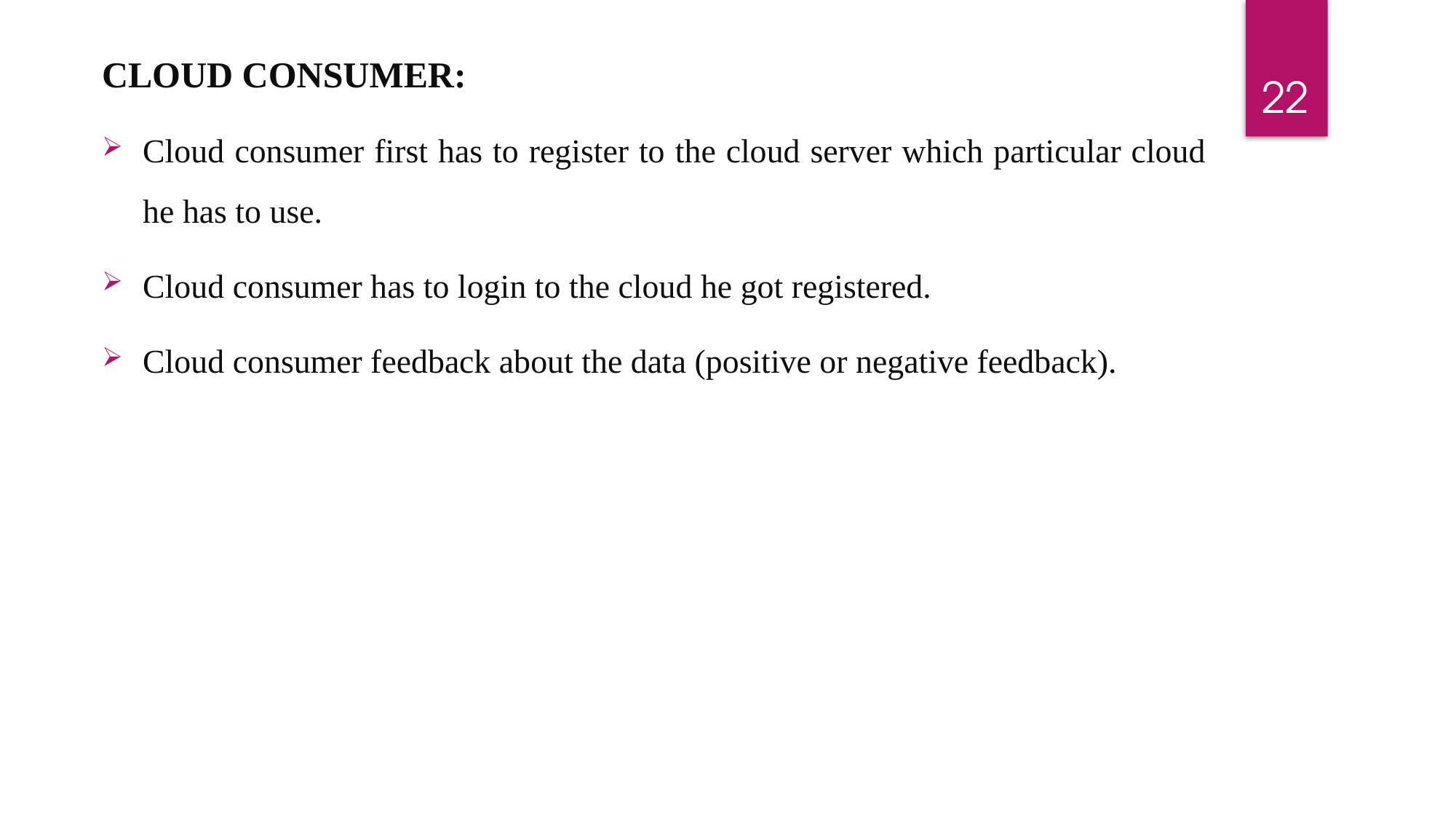

22
CLOUD CONSUMER:
Cloud consumer first has to register to the cloud server which particular cloud he has to use.
Cloud consumer has to login to the cloud he got registered.
Cloud consumer feedback about the data (positive or negative feedback).
Implementation